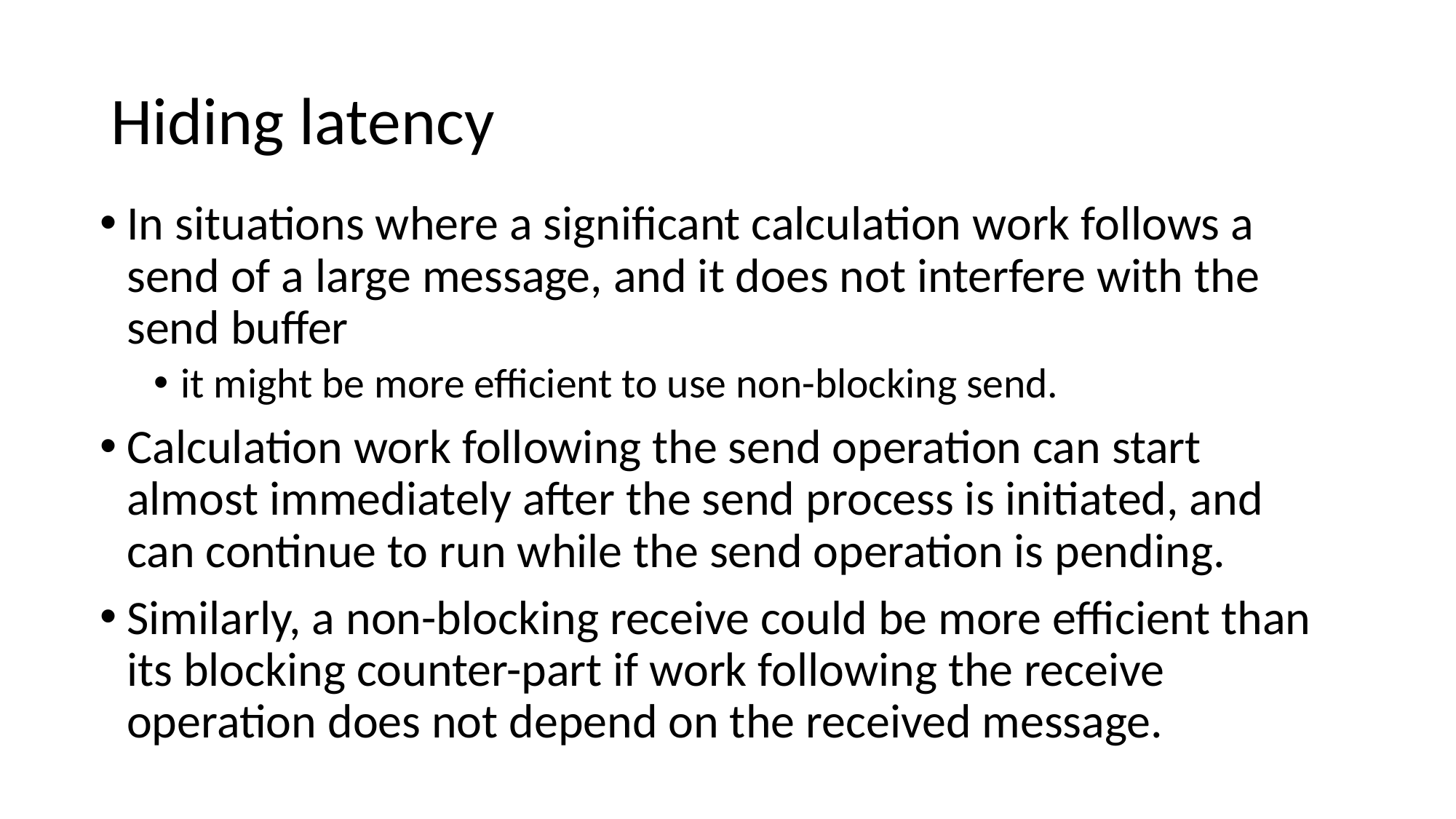

# Hiding latency
In situations where a significant calculation work follows a send of a large message, and it does not interfere with the send buffer
it might be more efficient to use non-blocking send.
Calculation work following the send operation can start almost immediately after the send process is initiated, and can continue to run while the send operation is pending.
Similarly, a non-blocking receive could be more efficient than its blocking counter-part if work following the receive operation does not depend on the received message.